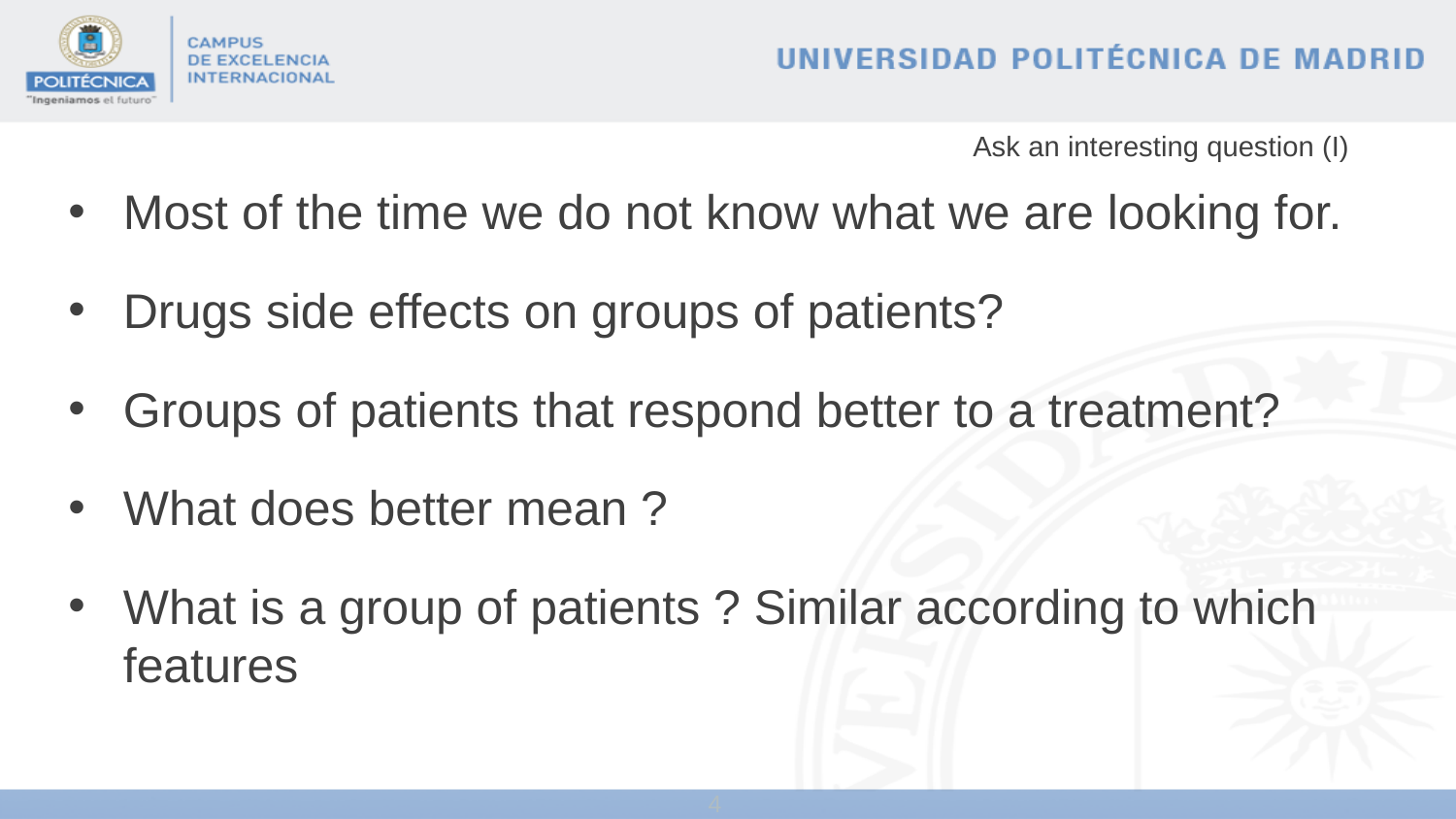

# Ask an interesting question (I)
Most of the time we do not know what we are looking for.
Drugs side effects on groups of patients?
Groups of patients that respond better to a treatment?
What does better mean ?
What is a group of patients ? Similar according to which features
4